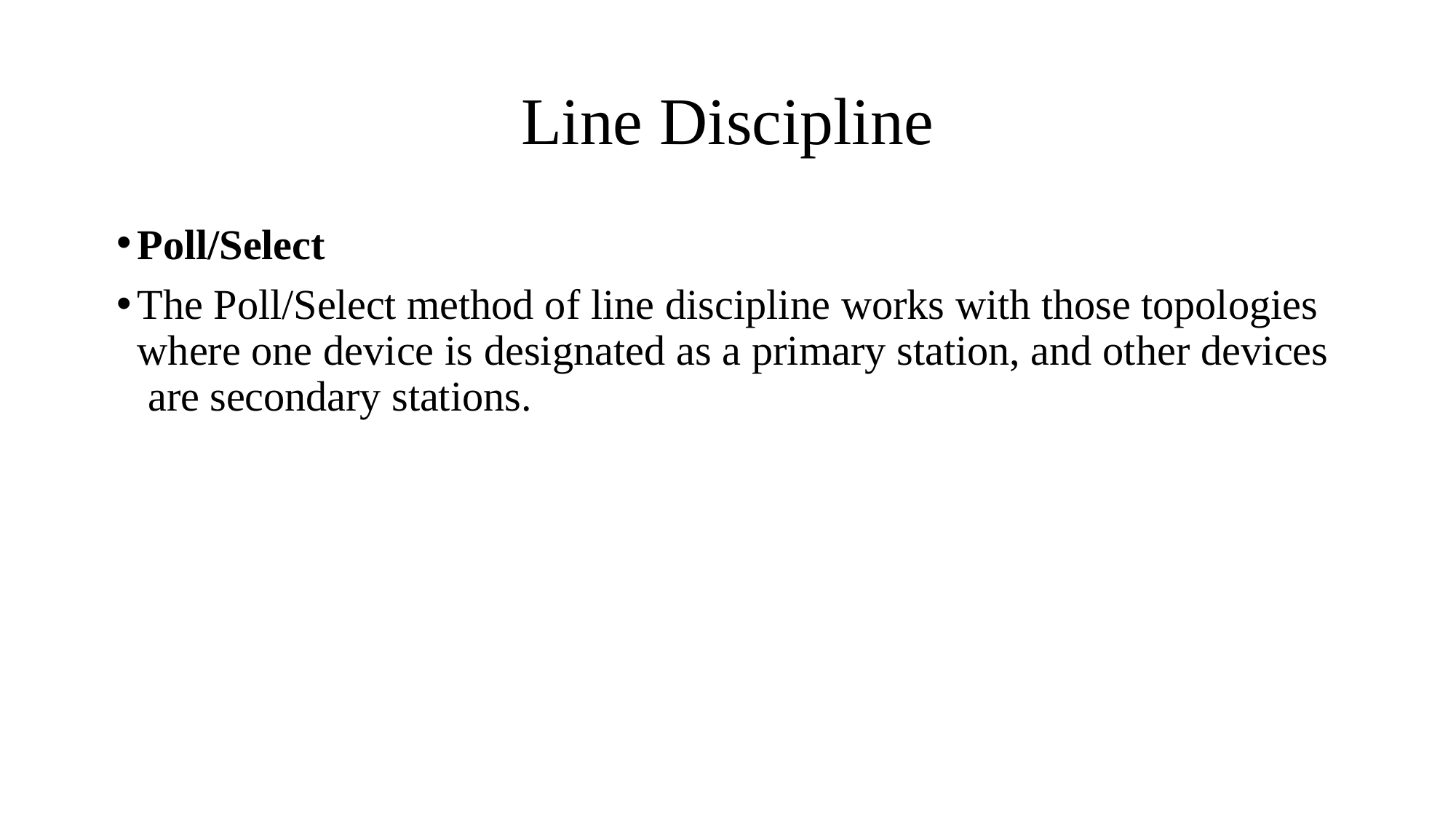

# Line Discipline
Poll/Select
The Poll/Select method of line discipline works with those topologies  where one device is designated as a primary station, and other devices  are secondary stations.